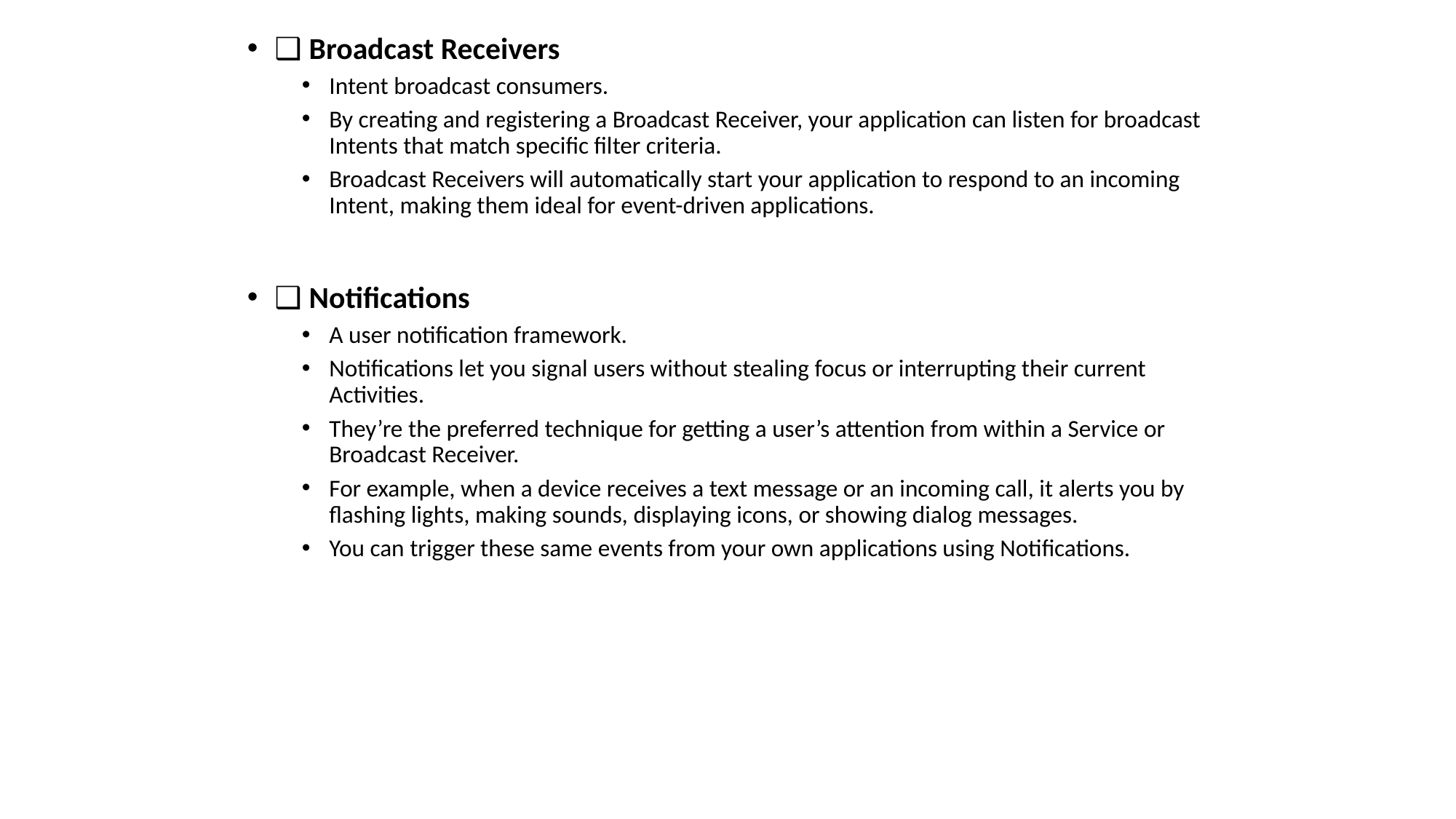

❑ Broadcast Receivers
Intent broadcast consumers.
By creating and registering a Broadcast Receiver, your application can listen for broadcast Intents that match specific filter criteria.
Broadcast Receivers will automatically start your application to respond to an incoming Intent, making them ideal for event-driven applications.

❑ Notifications
A user notification framework.
Notifications let you signal users without stealing focus or interrupting their current Activities.
They’re the preferred technique for getting a user’s attention from within a Service or Broadcast Receiver.
For example, when a device receives a text message or an incoming call, it alerts you by flashing lights, making sounds, displaying icons, or showing dialog messages.
You can trigger these same events from your own applications using Notifications.